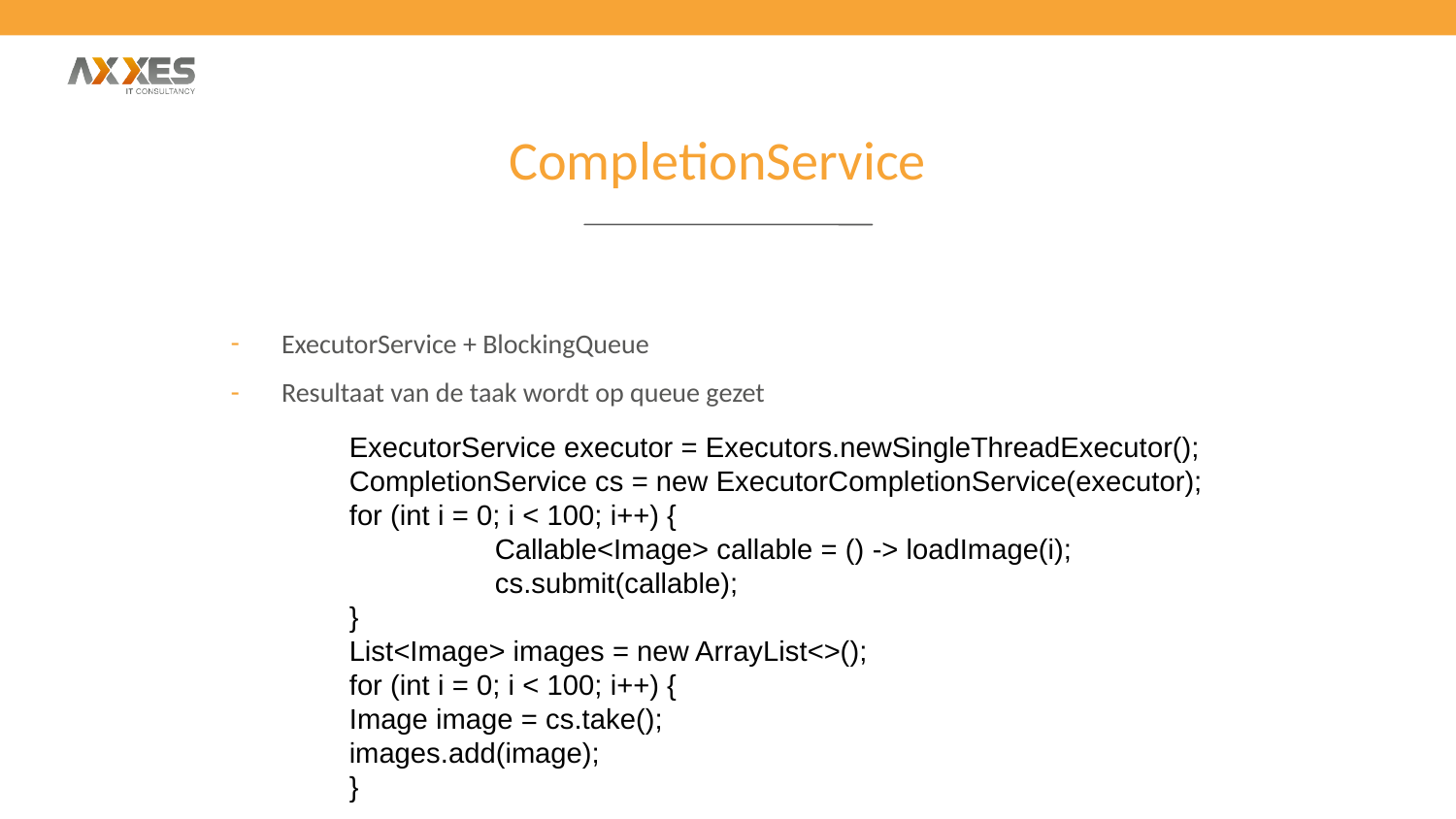

CompletionService
ExecutorService + BlockingQueue
Resultaat van de taak wordt op queue gezet
ExecutorService executor = Executors.newSingleThreadExecutor();
CompletionService cs = new ExecutorCompletionService(executor);
for (int i = 0; i < 100; i++) {
	Callable<Image> callable = () -> loadImage(i);
	cs.submit(callable);
}
List<Image> images = new ArrayList<>();
for (int i = 0; i < 100; i++) {
Image image = cs.take();
images.add(image);
}